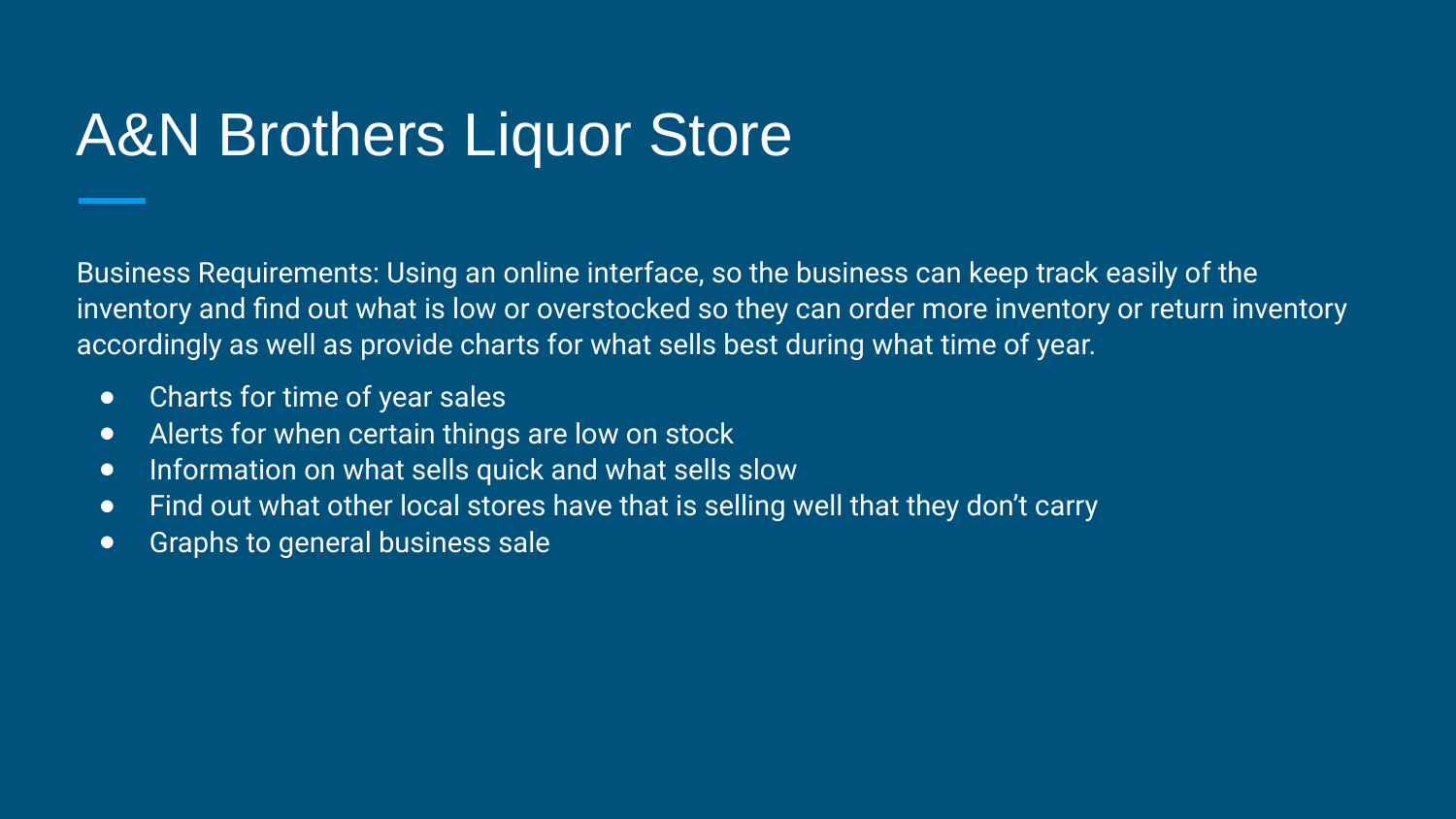

# A&N Brothers Liquor Store
Business Requirements: Using an online interface, so the business can keep track easily of the inventory and find out what is low or overstocked so they can order more inventory or return inventory accordingly as well as provide charts for what sells best during what time of year.
Charts for time of year sales
Alerts for when certain things are low on stock
Information on what sells quick and what sells slow
Find out what other local stores have that is selling well that they don’t carry
Graphs to general business sale